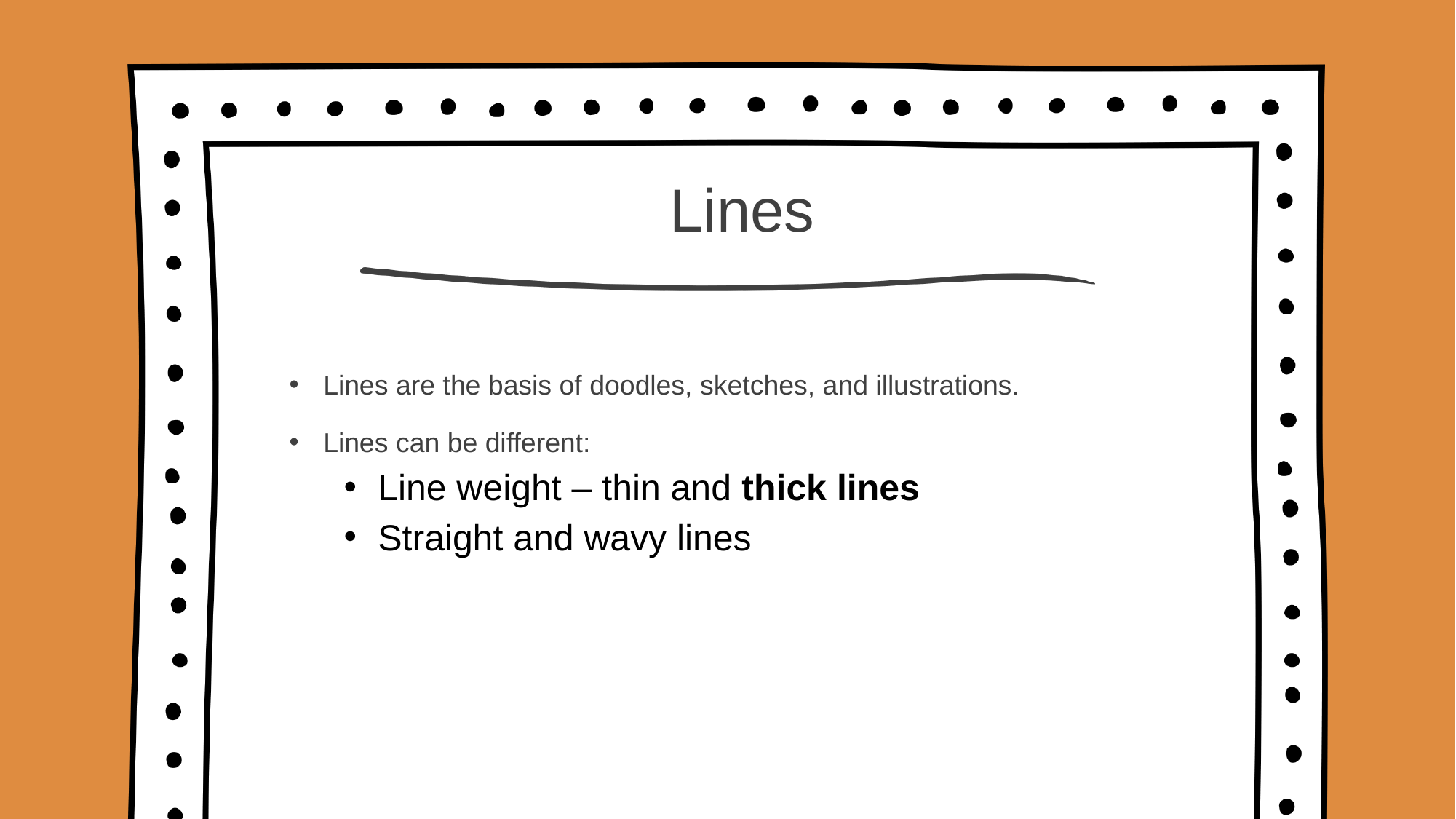

# Lines

Lines are the basis of doodles, sketches, and illustrations.
Lines can be different:
Line weight – thin and thick lines
Straight and wavy lines